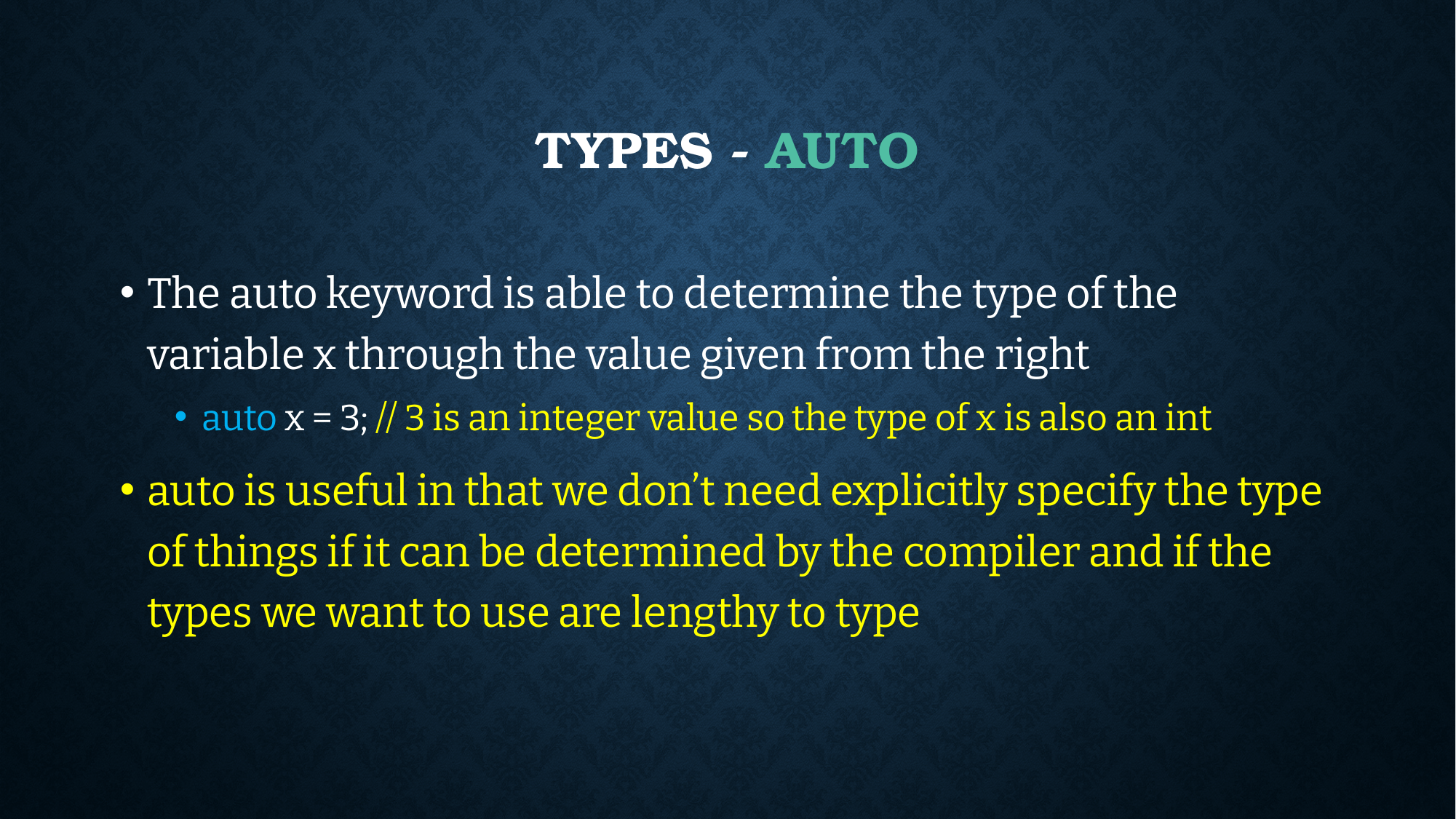

# Types - auto
The auto keyword is able to determine the type of the variable x through the value given from the right
auto x = 3; // 3 is an integer value so the type of x is also an int
auto is useful in that we don’t need explicitly specify the type of things if it can be determined by the compiler and if the types we want to use are lengthy to type